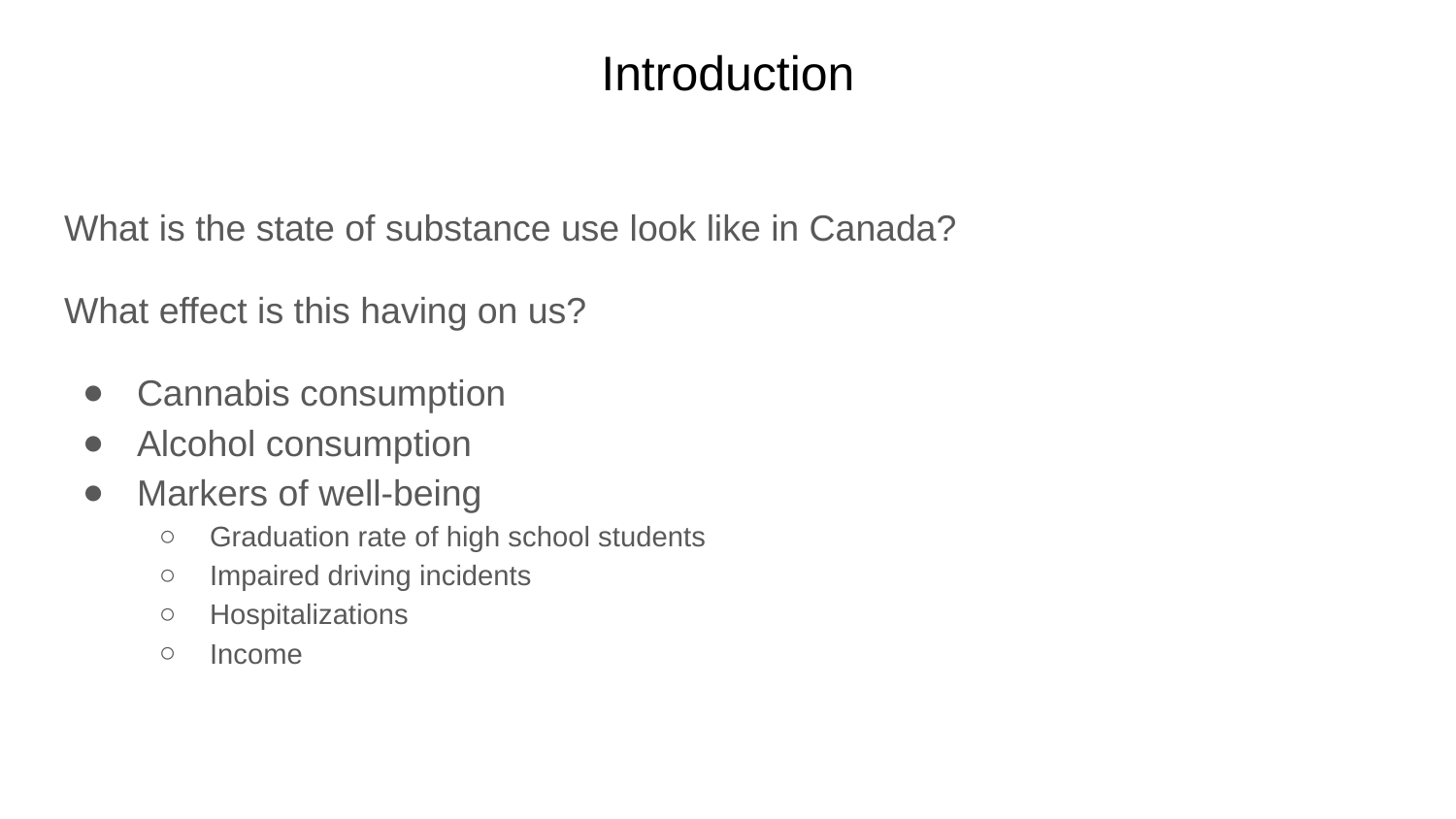

# Introduction
What is the state of substance use look like in Canada?
What effect is this having on us?
Cannabis consumption
Alcohol consumption
Markers of well-being
Graduation rate of high school students
Impaired driving incidents
Hospitalizations
Income